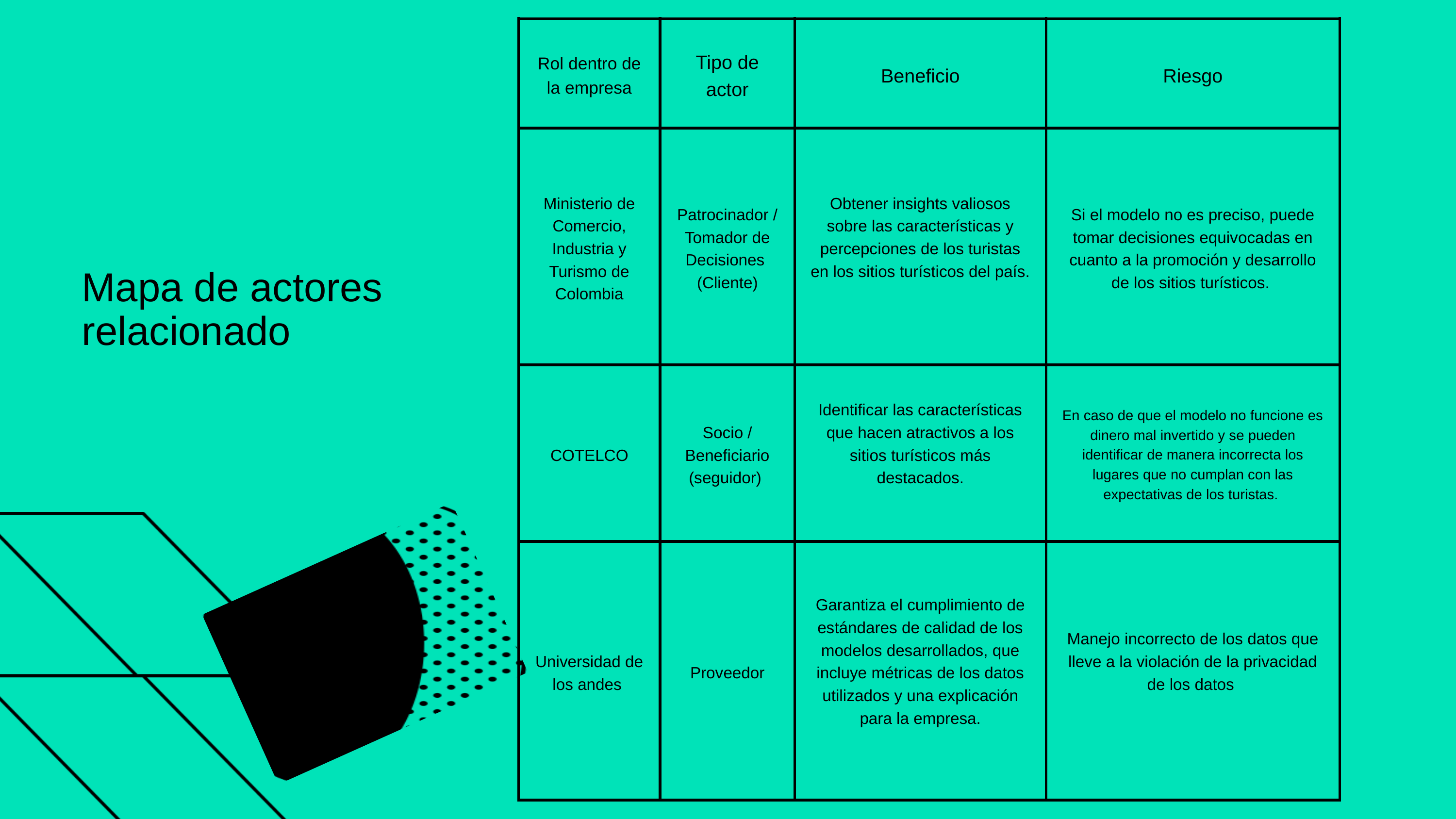

| Rol dentro de la empresa | Tipo de actor | Beneficio | Riesgo |
| --- | --- | --- | --- |
| Ministerio de Comercio, Industria y Turismo de Colombia | Patrocinador / Tomador de Decisiones (Cliente) | Obtener insights valiosos sobre las características y percepciones de los turistas en los sitios turísticos del país. | Si el modelo no es preciso, puede tomar decisiones equivocadas en cuanto a la promoción y desarrollo de los sitios turísticos. |
| COTELCO | Socio / Beneficiario (seguidor) | Identificar las características que hacen atractivos a los sitios turísticos más destacados. | En caso de que el modelo no funcione es dinero mal invertido y se pueden identificar de manera incorrecta los lugares que no cumplan con las expectativas de los turistas. |
| Universidad de los andes | Proveedor | Garantiza el cumplimiento de estándares de calidad de los modelos desarrollados, que incluye métricas de los datos utilizados y una explicación para la empresa. | Manejo incorrecto de los datos que lleve a la violación de la privacidad de los datos |
Mapa de actores relacionado